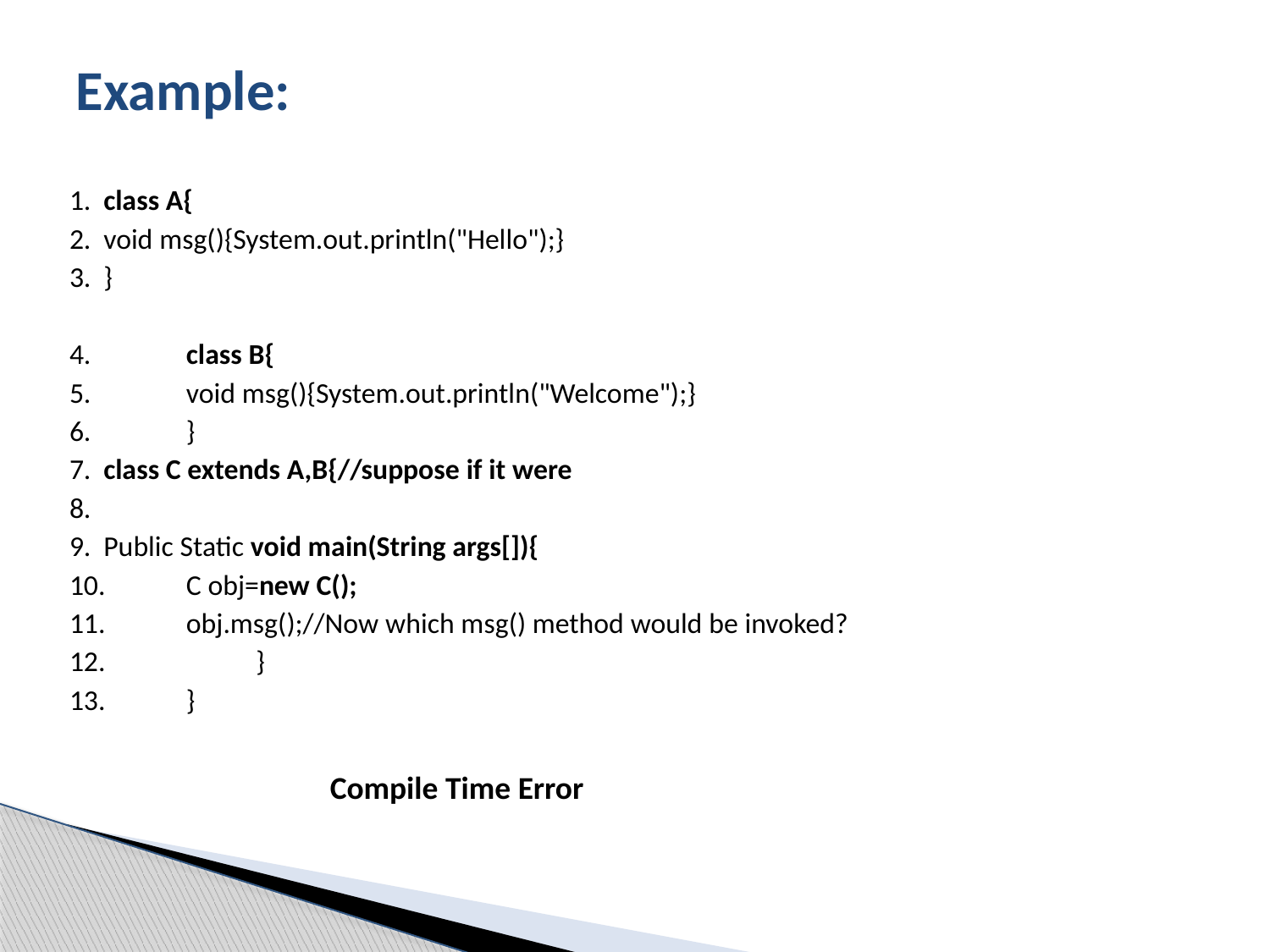

# Example:

1. 	class A{
2. 	void msg(){System.out.println("Hello");}
3. 	}

4.		 class B{
5.		 void msg(){System.out.println("Welcome");}
6.		 }
7. 	class C extends A,B{//suppose if it were
8.
9. 	Public Static void main(String args[]){
10.	 C obj=new C();
11.	 obj.msg();//Now which msg() method would be invoked?
12. 		}
13.	 }
Compile Time Error